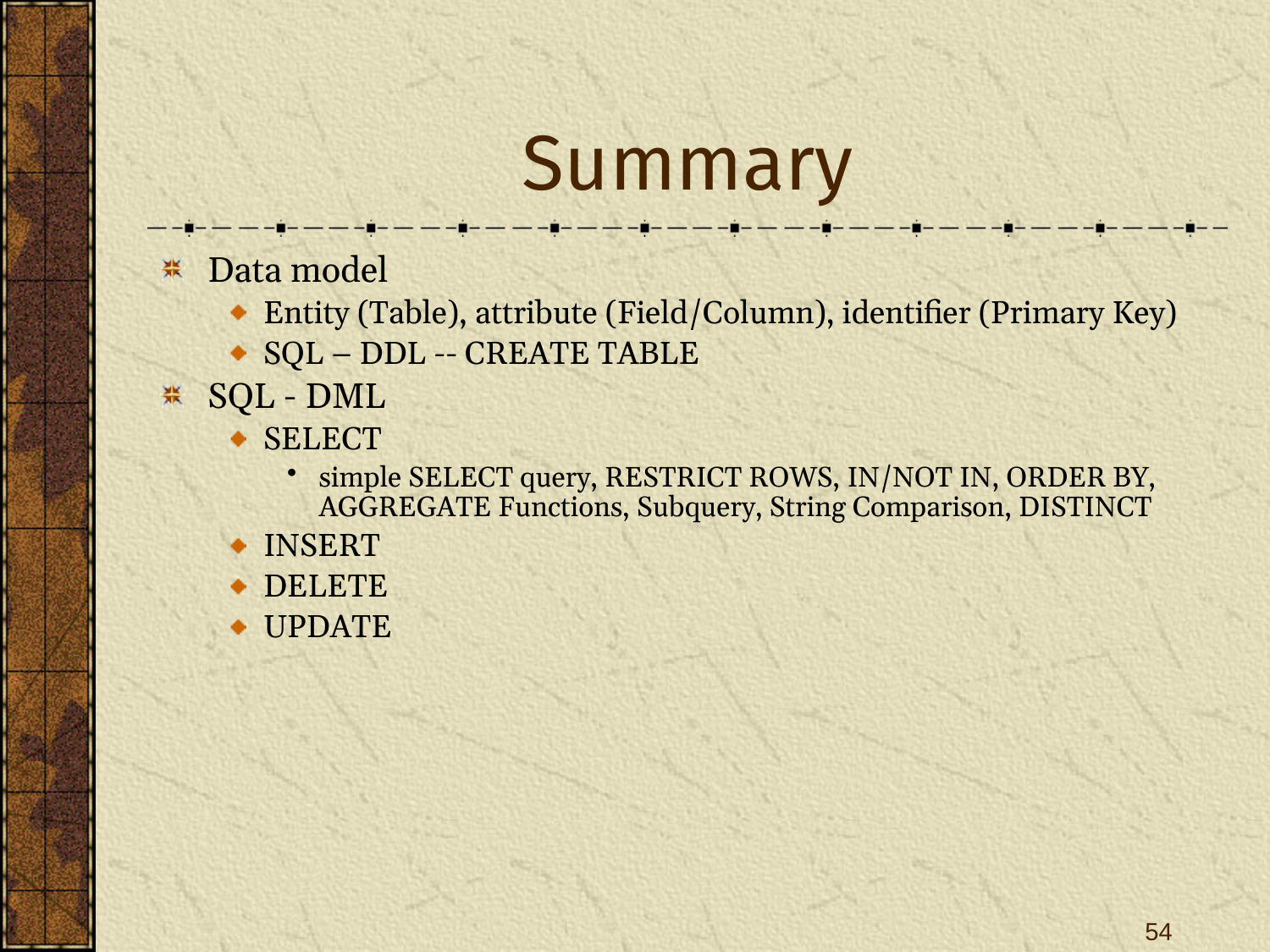

# Summary
Data model
Entity (Table), attribute (Field/Column), identifier (Primary Key)
SQL – DDL -- CREATE TABLE
SQL - DML
SELECT
simple SELECT query, RESTRICT ROWS, IN/NOT IN, ORDER BY, AGGREGATE Functions, Subquery, String Comparison, DISTINCT
INSERT
DELETE
UPDATE
54